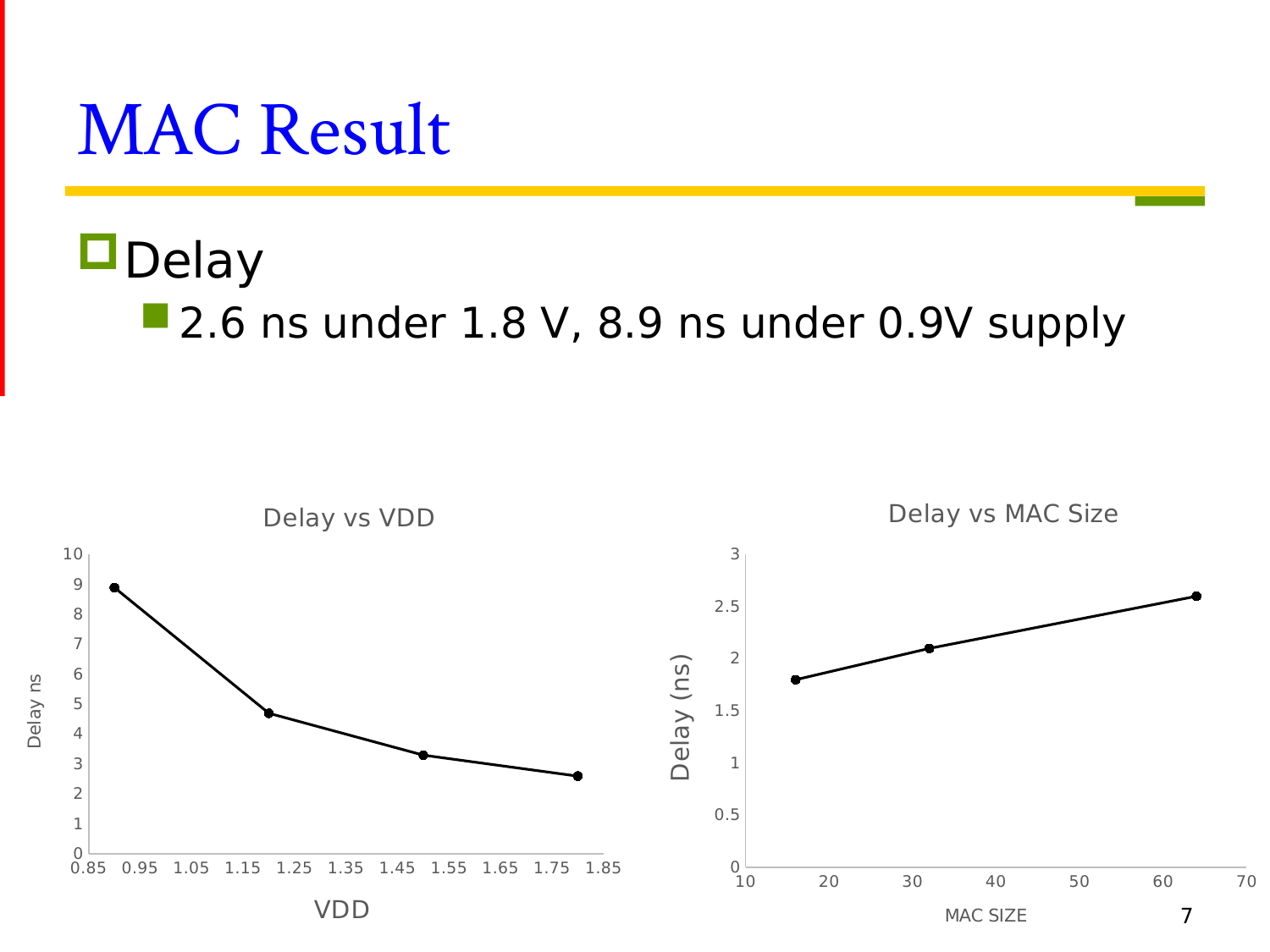

# MAC Result
Delay
2.6 ns under 1.8 V, 8.9 ns under 0.9V supply

### Chart: Delay vs VDD

| Category | delay |
|---|---|

### Chart: Delay vs MAC Size

| Category | delay |
|---|---|
7